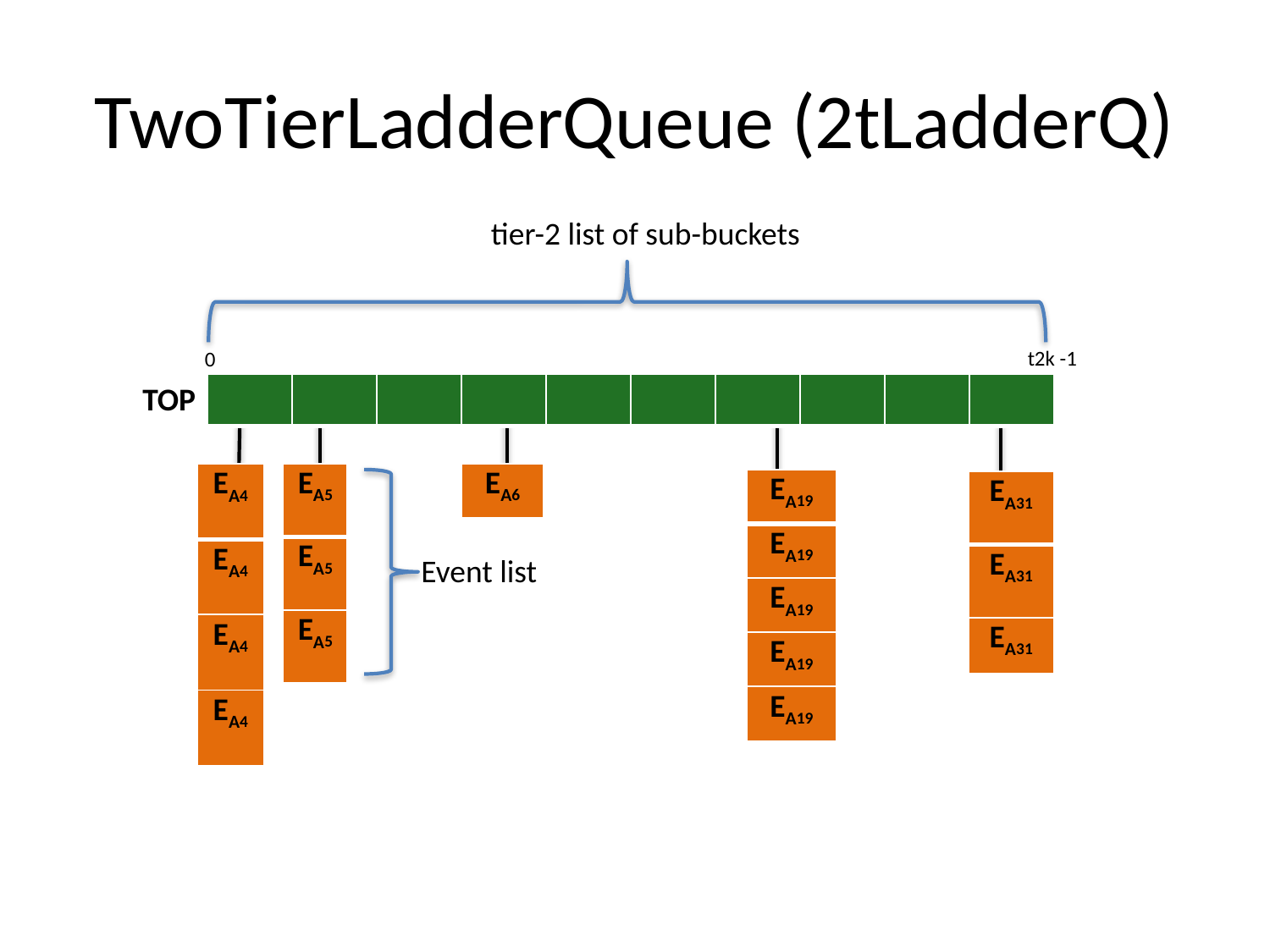

# TwoTierLadderQueue (2tLadderQ)
 tier-2 list of sub-buckets
t2k -1
0
TOP
|  |  |  |  |  |  |  |  |  |  |
| --- | --- | --- | --- | --- | --- | --- | --- | --- | --- |
| EA6 |
| --- |
| EA5 |
| --- |
| EA5 |
| EA5 |
| EA4 |
| --- |
| EA4 |
| EA4 |
| EA4 |

| EA19 |
| --- |
| EA19 |
| EA19 |
| EA19 |
| EA19 |
| EA31 |
| --- |
| EA31 |
| EA31 |
Event list